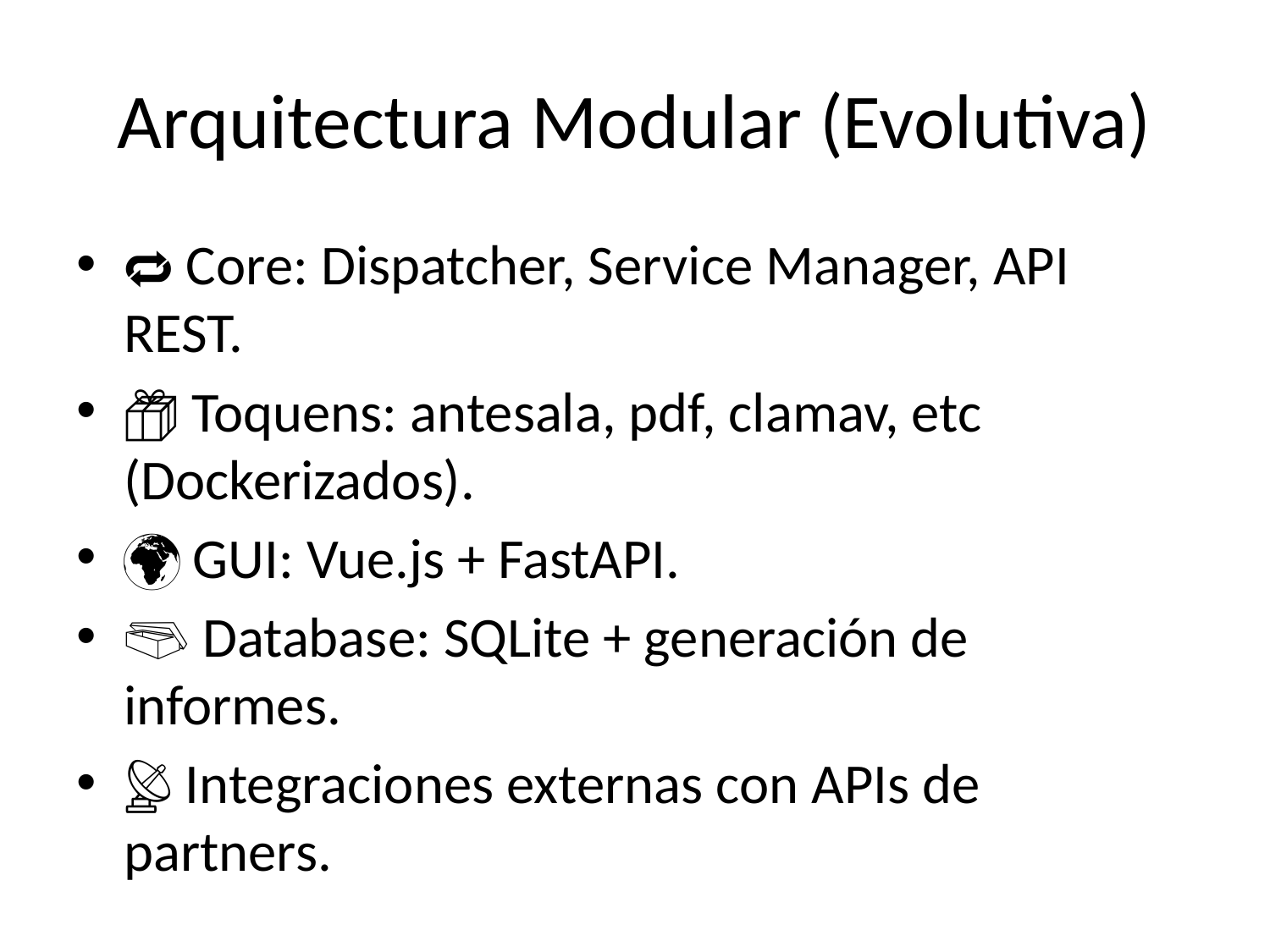

# Arquitectura Modular (Evolutiva)
🔁 Core: Dispatcher, Service Manager, API REST.
📦 Toquens: antesala, pdf, clamav, etc (Dockerizados).
🌍 GUI: Vue.js + FastAPI.
🗃️ Database: SQLite + generación de informes.
📡 Integraciones externas con APIs de partners.